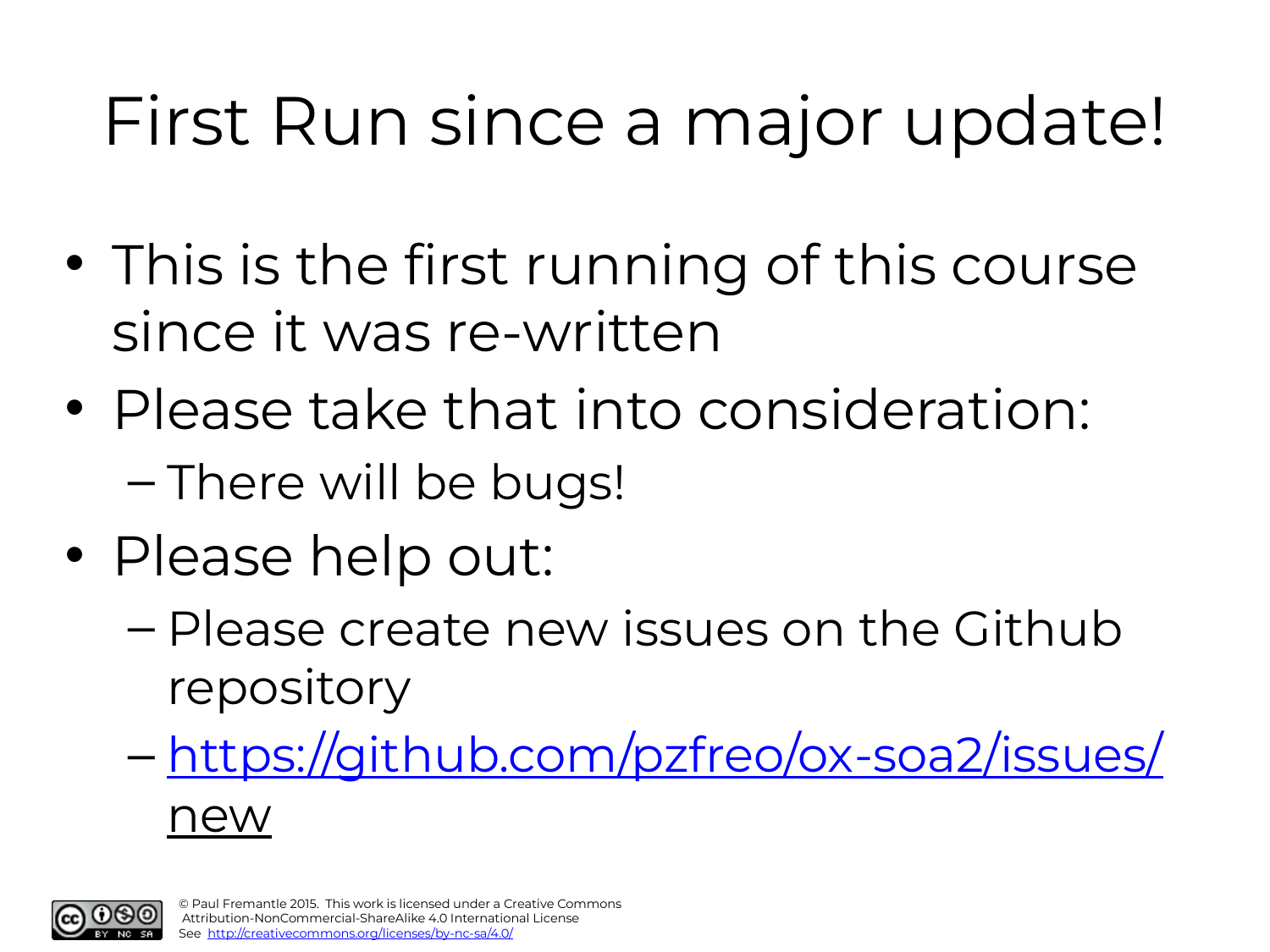

# First Run since a major update!
This is the first running of this course since it was re-written
Please take that into consideration:
There will be bugs!
Please help out:
Please create new issues on the Github repository
https://github.com/pzfreo/ox-soa2/issues/new